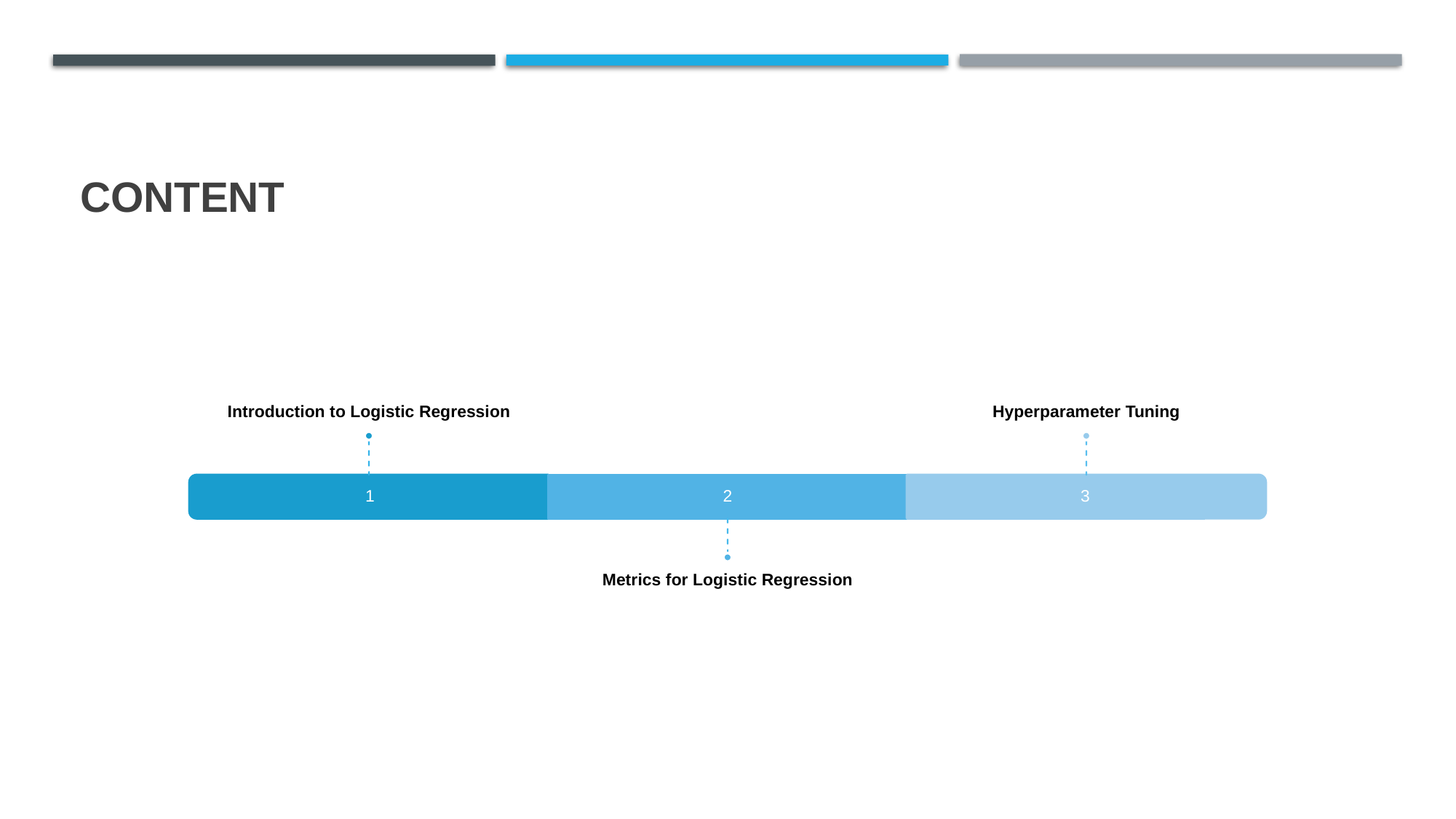

# CONTENT
1
Introduction to Logistic Regression
2
Metrics for Logistic Regression
3
Hyperparameter Tuning